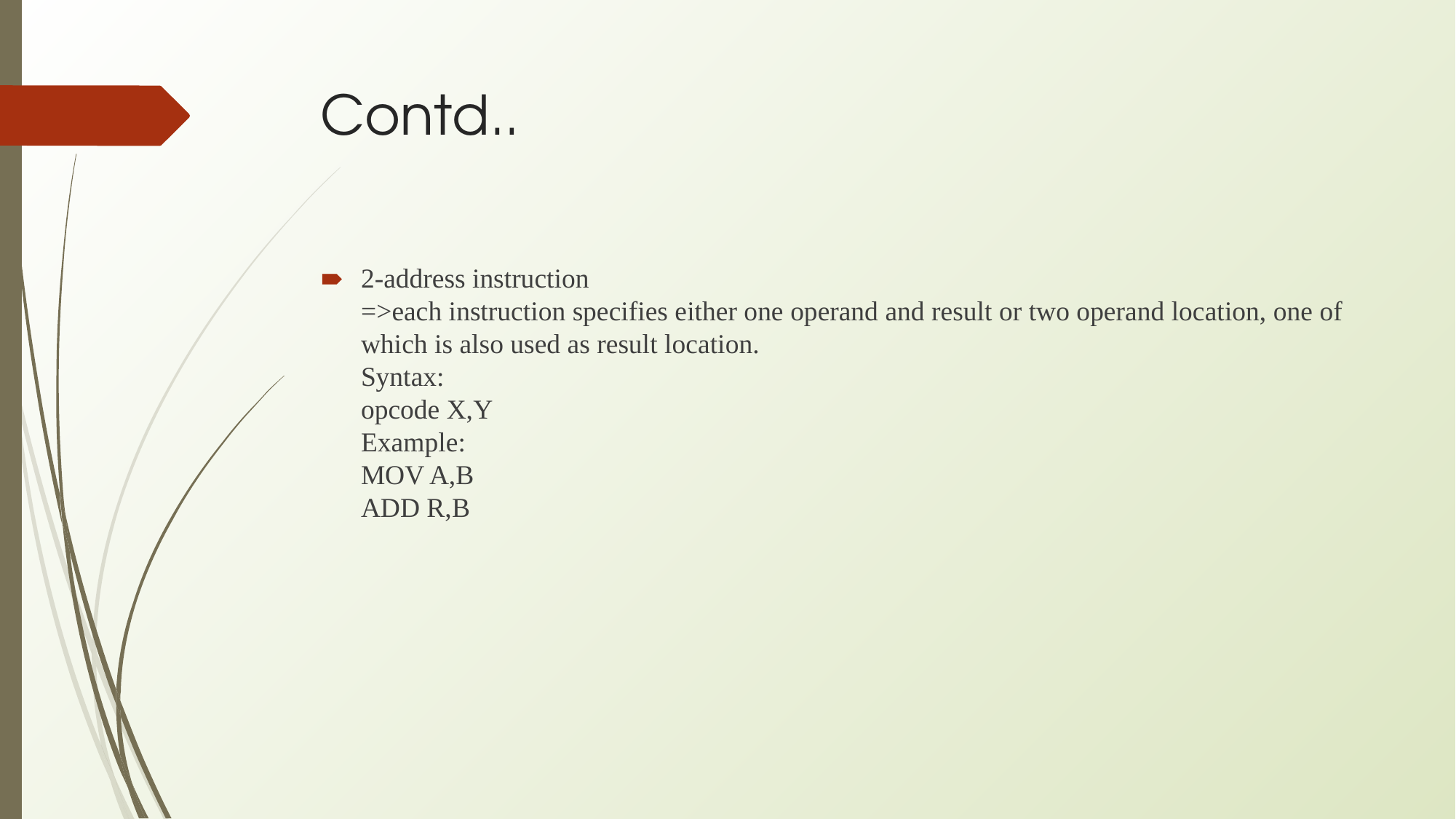

# Contd..
2-address instruction
=>each instruction specifies either one operand and result or two operand location, one of which is also used as result location.
Syntax:
opcode X,Y
Example:
MOV A,B
ADD R,B